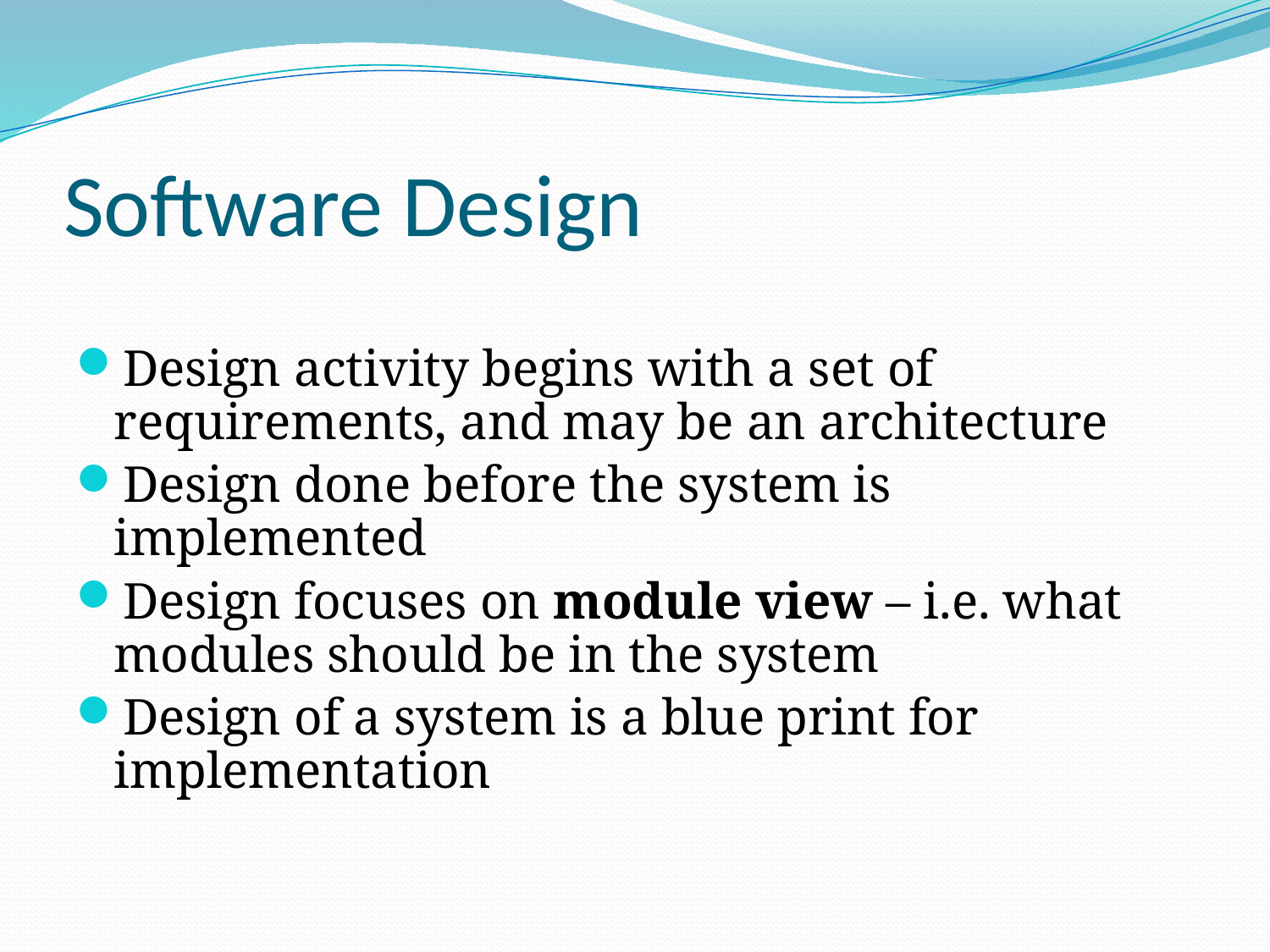

# Software Design

Design activity begins with a set of requirements, and may be an architecture
Design done before the system is implemented
Design focuses on module view – i.e. what modules should be in the system
Design of a system is a blue print for implementation